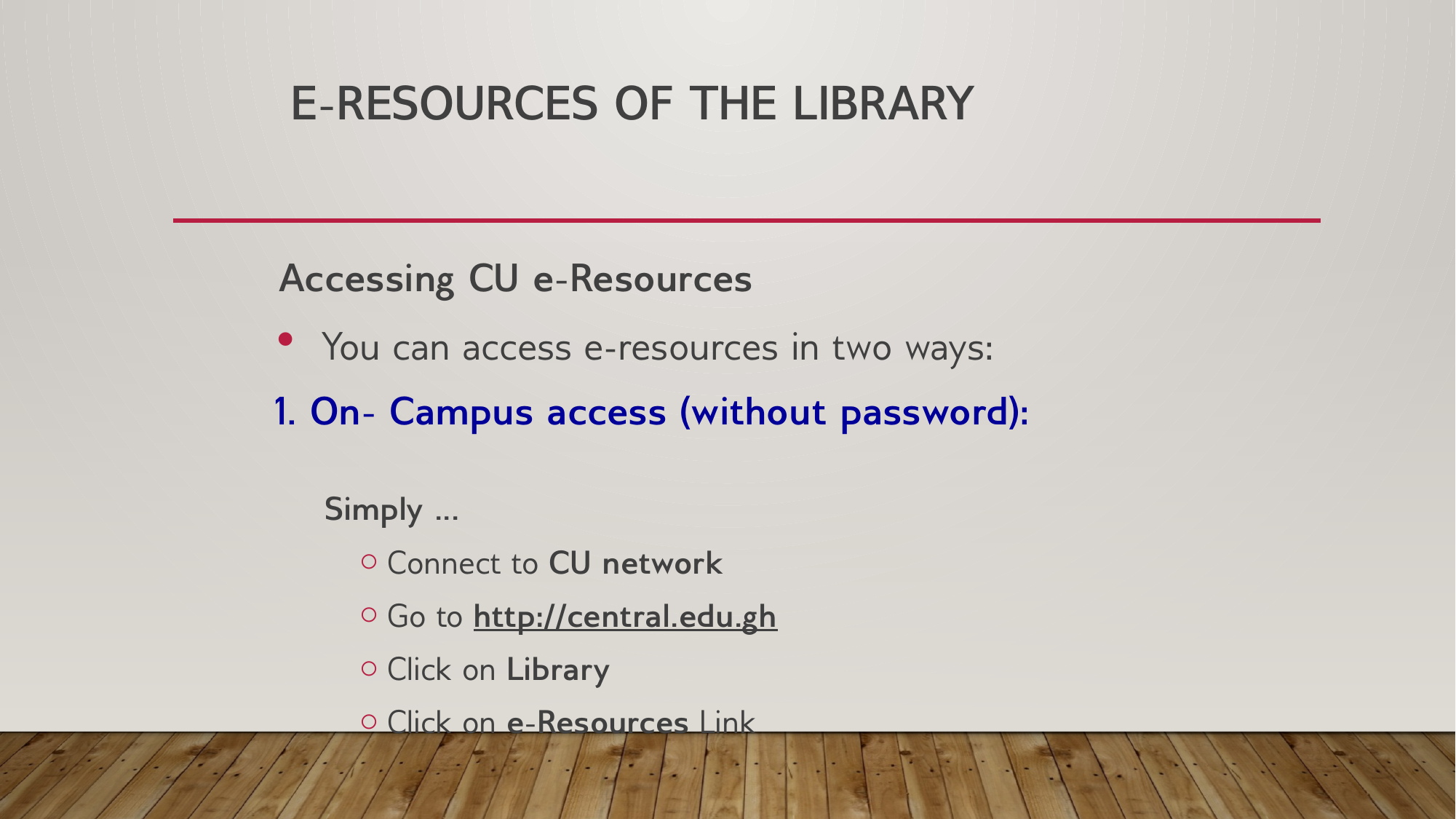

# e-Resources of the Library
Accessing CU e-Resources
You can access e-resources in two ways:
1. On- Campus access (without password):

Simply ...
Connect to CU network
Go to http://central.edu.gh
Click on Library
Click on e-Resources Link